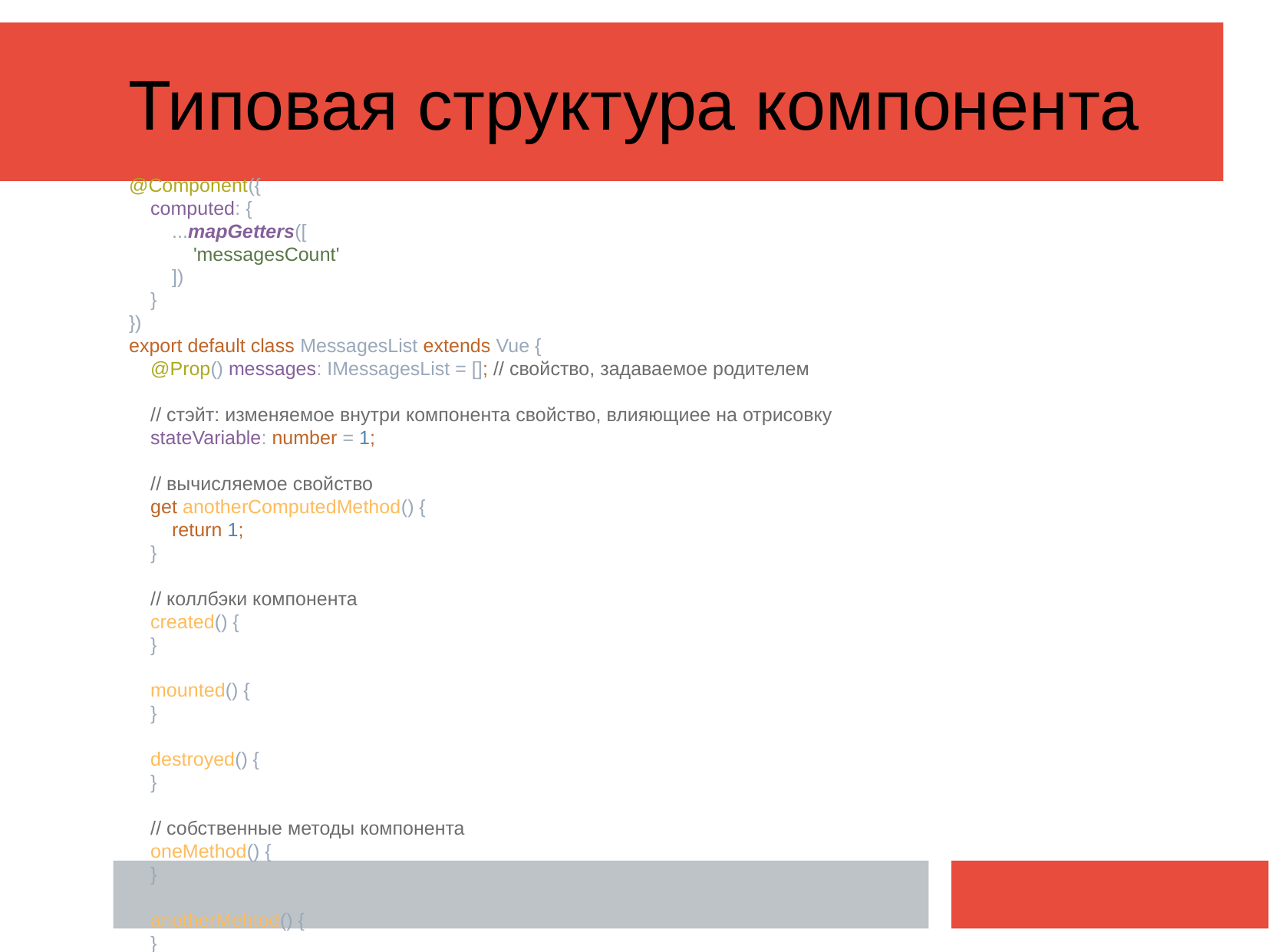

Типовая структура компонента
@Component({
    computed: {
        ...mapGetters([
            'messagesCount'
        ])
    }
})
export default class MessagesList extends Vue {
    @Prop() messages: IMessagesList = []; // свойство, задаваемое родителем

    // стэйт: изменяемое внутри компонента свойство, влияющиее на отрисовку
    stateVariable: number = 1;

    // вычисляемое свойство
    get anotherComputedMethod() {
        return 1;
    }

    // коллбэки компонента
    created() {
    }

    mounted() {
    }

    destroyed() {
    }

    // собственные методы компонента
    oneMethod() {
    }

    anotherMehtod() {
    }
}